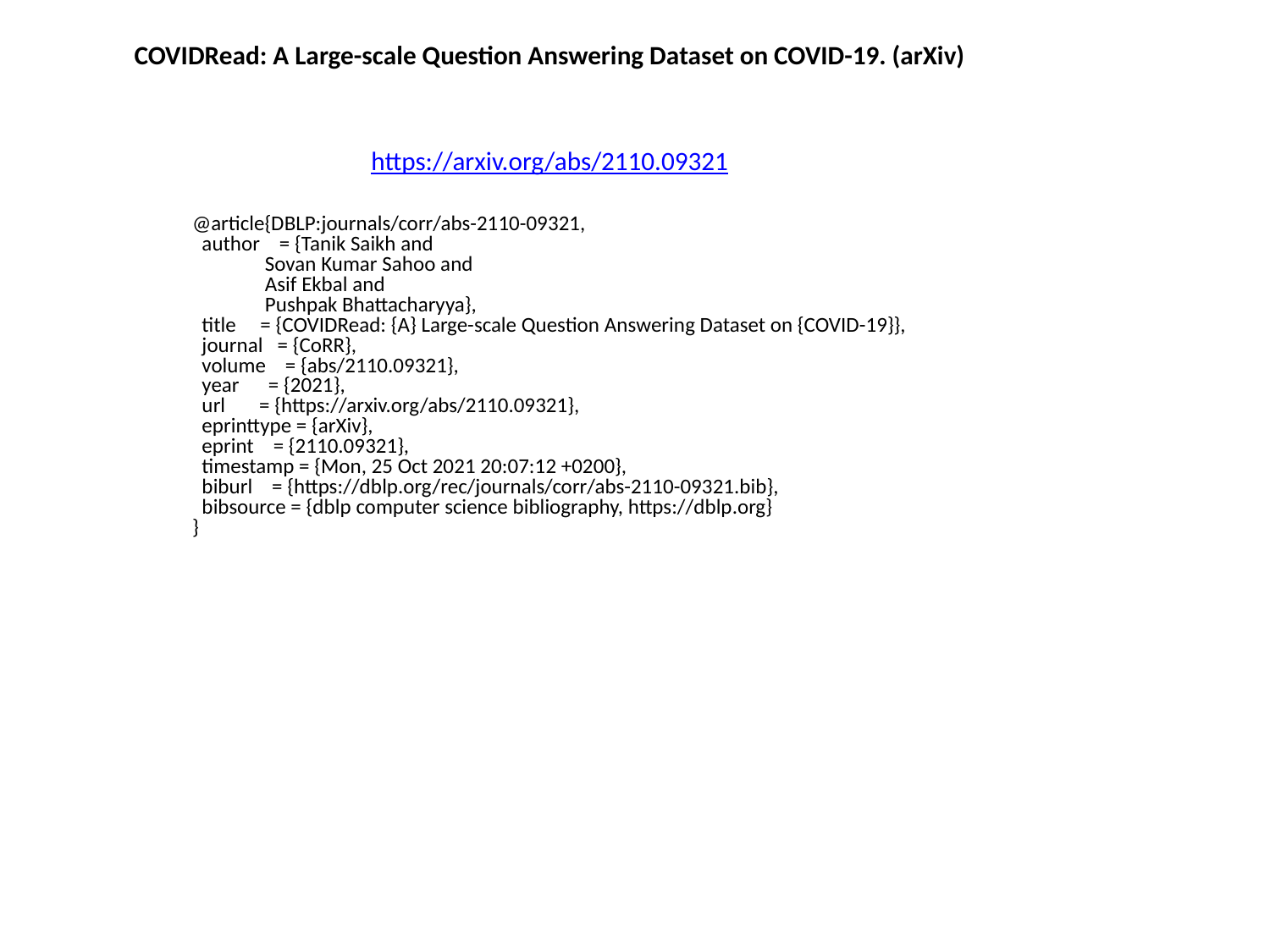

COVIDRead: A Large-scale Question Answering Dataset on COVID-19. (arXiv)

https://arxiv.org/abs/2110.09321

@article{DBLP:journals/corr/abs-2110-09321,
  author    = {Tanik Saikh and
               Sovan Kumar Sahoo and
               Asif Ekbal and
               Pushpak Bhattacharyya},
  title     = {COVIDRead: {A} Large-scale Question Answering Dataset on {COVID-19}},
  journal   = {CoRR},
  volume    = {abs/2110.09321},
  year      = {2021},
  url       = {https://arxiv.org/abs/2110.09321},
  eprinttype = {arXiv},
  eprint    = {2110.09321},
  timestamp = {Mon, 25 Oct 2021 20:07:12 +0200},
  biburl    = {https://dblp.org/rec/journals/corr/abs-2110-09321.bib},
  bibsource = {dblp computer science bibliography, https://dblp.org}
}